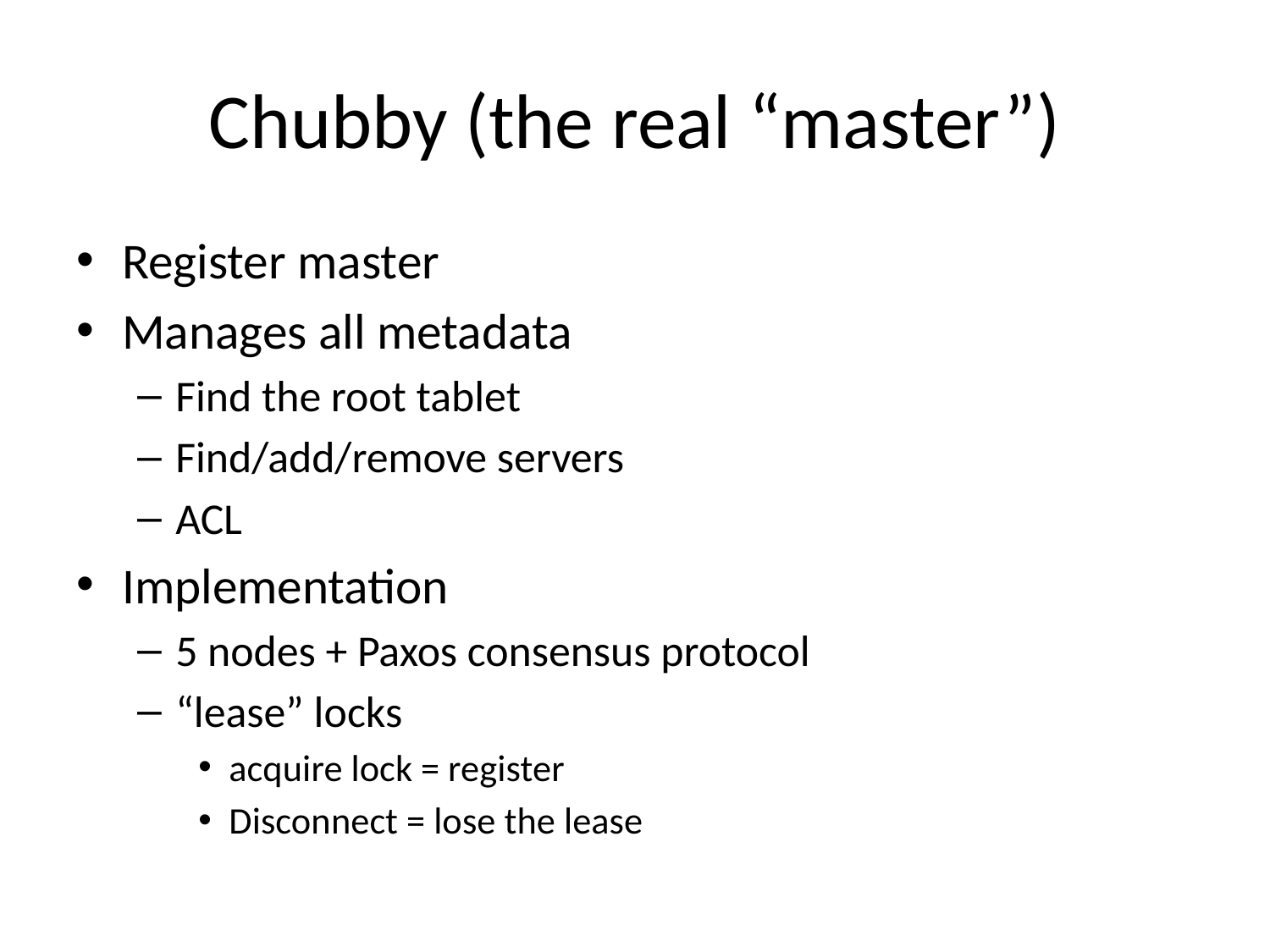

# Chubby (the real “master”)
Register master
Manages all metadata
Find the root tablet
Find/add/remove servers
ACL
Implementation
5 nodes + Paxos consensus protocol
“lease” locks
acquire lock = register
Disconnect = lose the lease